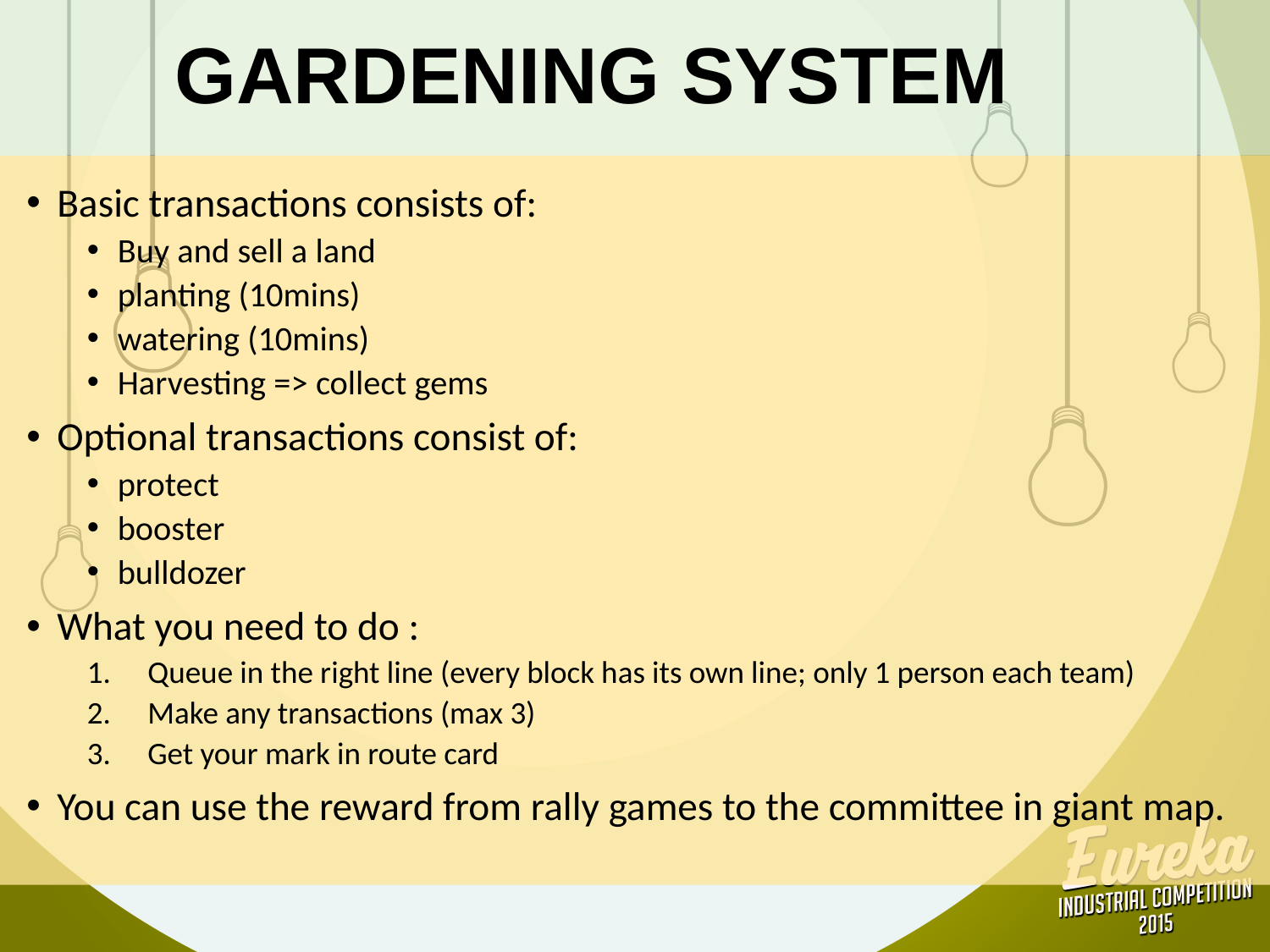

# GARDENING SYSTEM

Basic transactions consists of:
Buy and sell a land
planting (10mins)
watering (10mins)
Harvesting => collect gems
Optional transactions consist of:
protect
booster
bulldozer
What you need to do :
Queue in the right line (every block has its own line; only 1 person each team)
Make any transactions (max 3)
Get your mark in route card
You can use the reward from rally games to the committee in giant map.